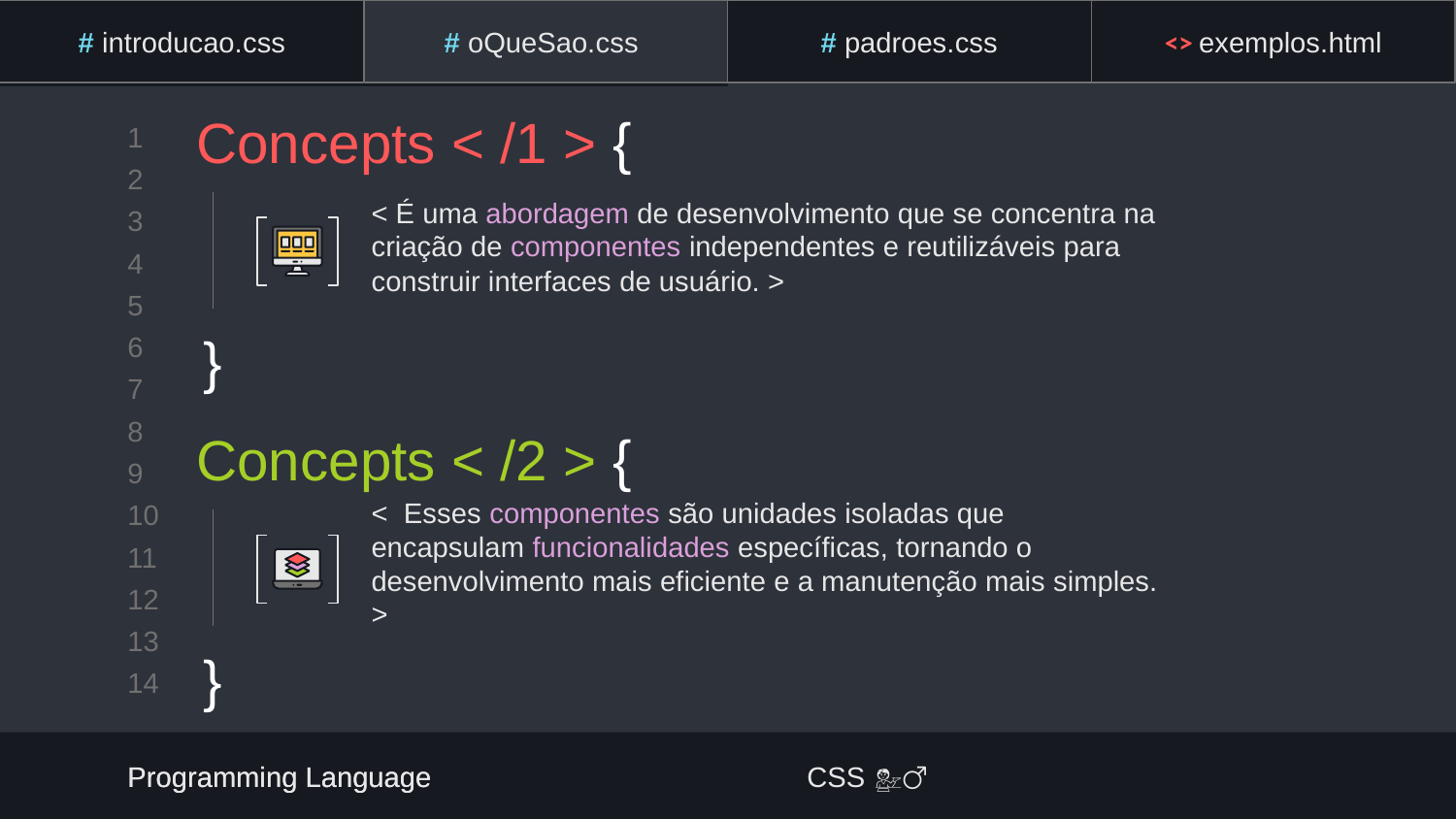

# introducao.css
# oQueSao.css
# padroes.css
<> exemplos.html
# Concepts < /1 > {
< É uma abordagem de desenvolvimento que se concentra na criação de componentes independentes e reutilizáveis para construir interfaces de usuário. >
}

Concepts < /2 > {
<  Esses componentes são unidades isoladas que encapsulam funcionalidades específicas, tornando o desenvolvimento mais eficiente e a manutenção mais simples. >
}

Programming Language
Programming Language                                               CSS 💁‍♂️